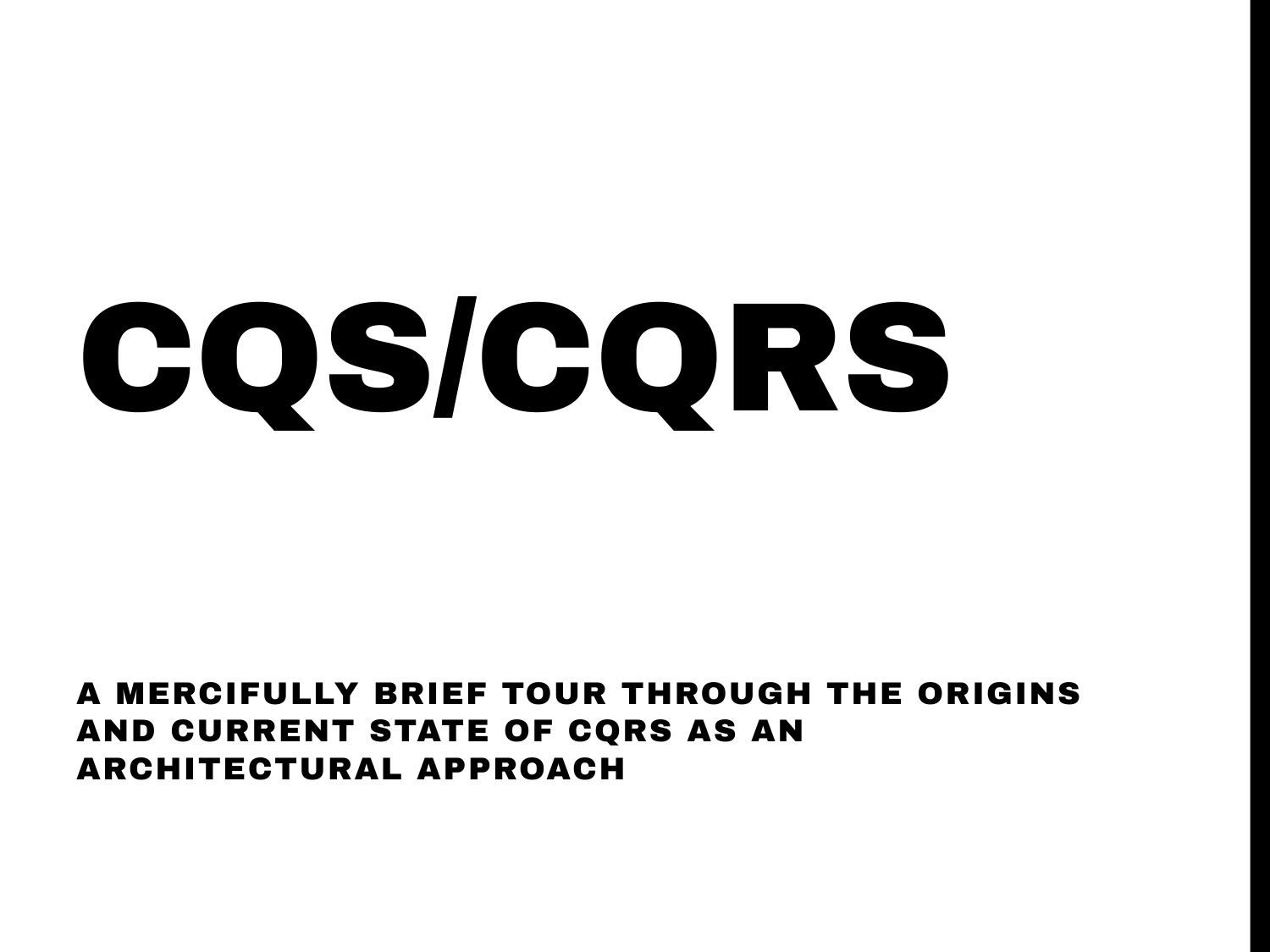

# CQS/CQRS
A mercifully brief tour through the origins and current state of cqrs as an architectural approach